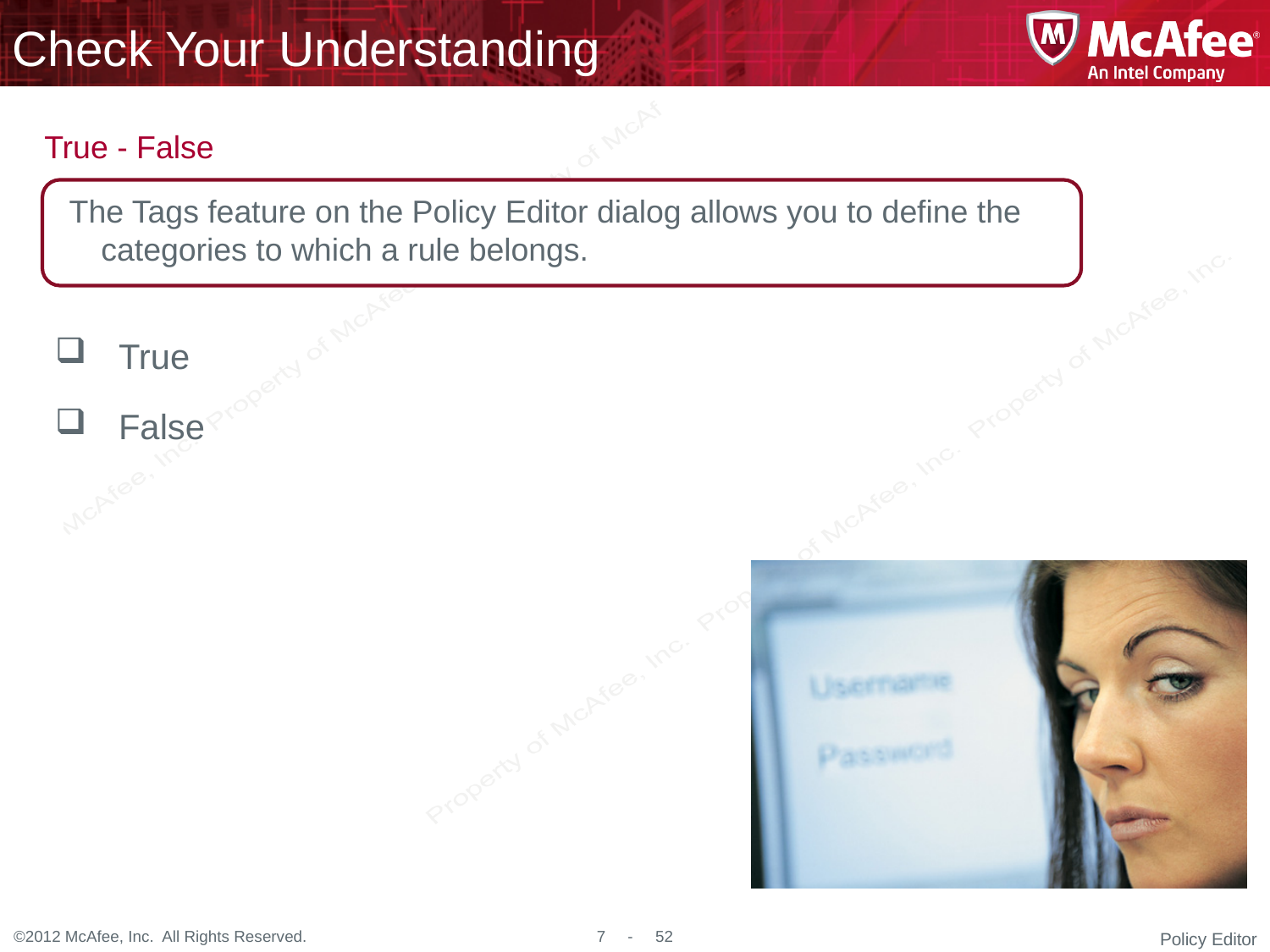

The Tags feature on the Policy Editor dialog allows you to define the categories to which a rule belongs.

True
False
Policy Editor